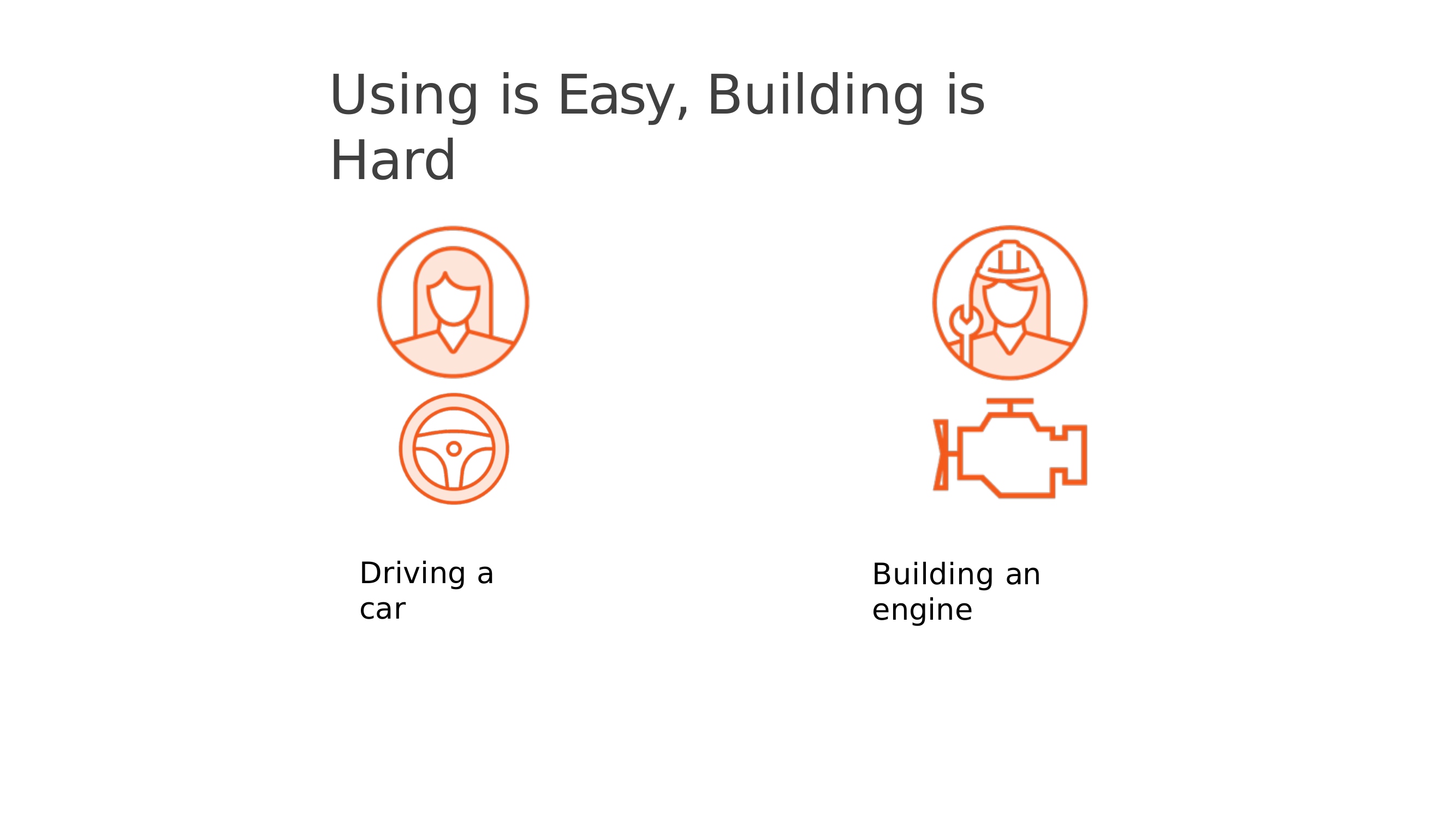

# Using is Easy, Building is Hard

Driving a car
Building an engine